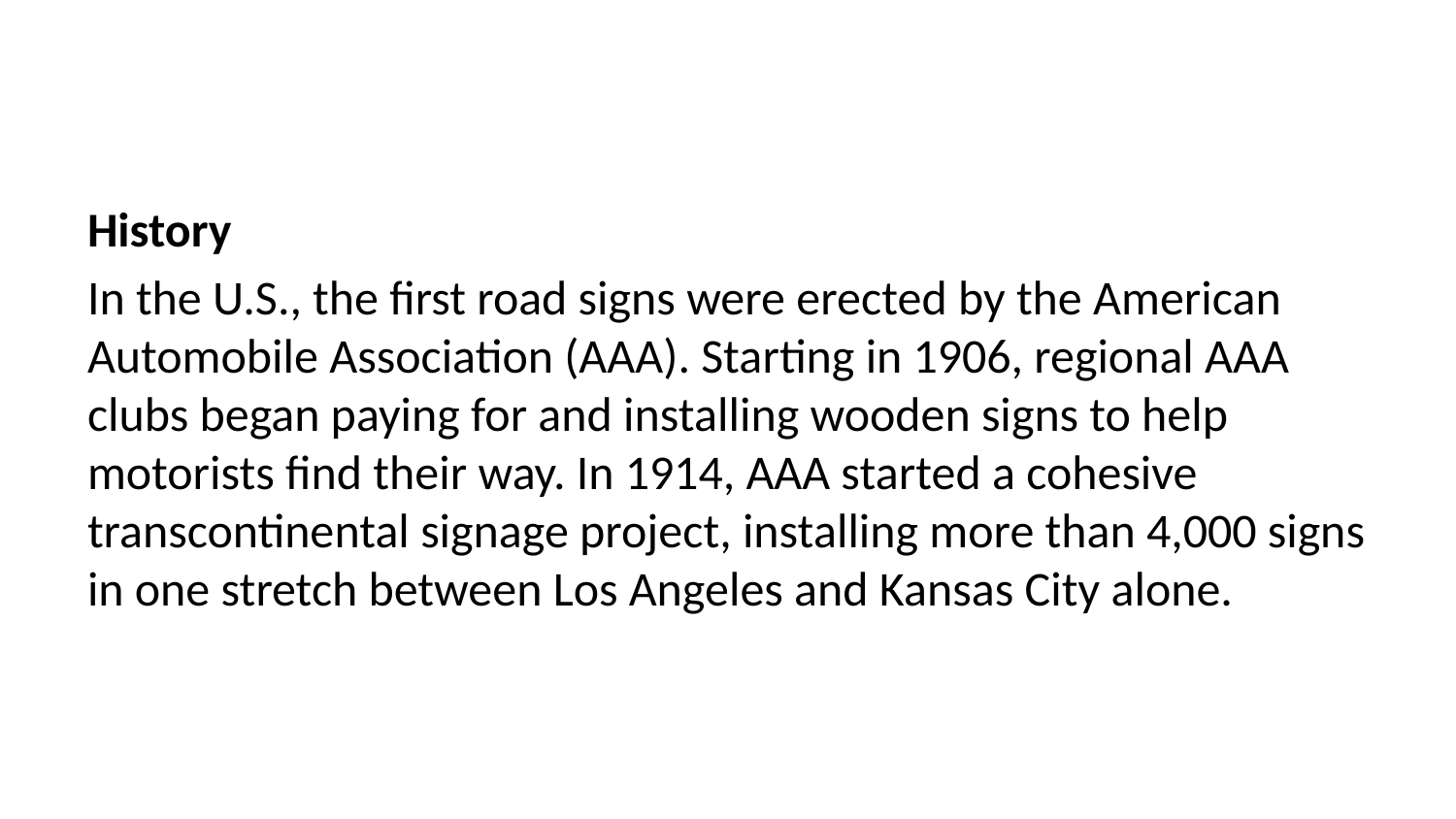

History
In the U.S., the first road signs were erected by the American Automobile Association (AAA). Starting in 1906, regional AAA clubs began paying for and installing wooden signs to help motorists find their way. In 1914, AAA started a cohesive transcontinental signage project, installing more than 4,000 signs in one stretch between Los Angeles and Kansas City alone.